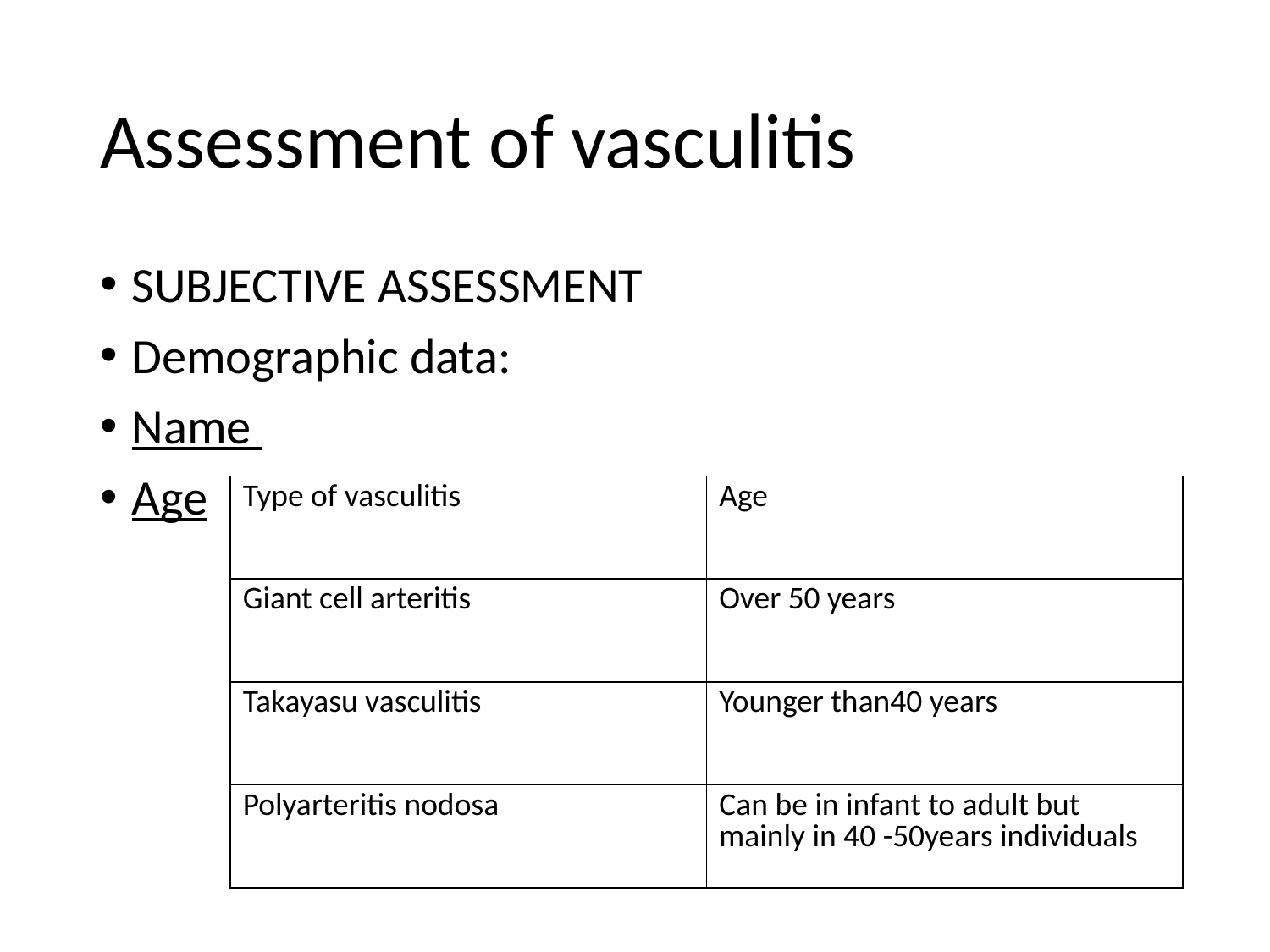

# Assessment of vasculitis
SUBJECTIVE ASSESSMENT
Demographic data:
Name
Age
| Type of vasculitis | Age |
| --- | --- |
| Giant cell arteritis | Over 50 years |
| Takayasu vasculitis | Younger than40 years |
| Polyarteritis nodosa | Can be in infant to adult but mainly in 40 -50years individuals |